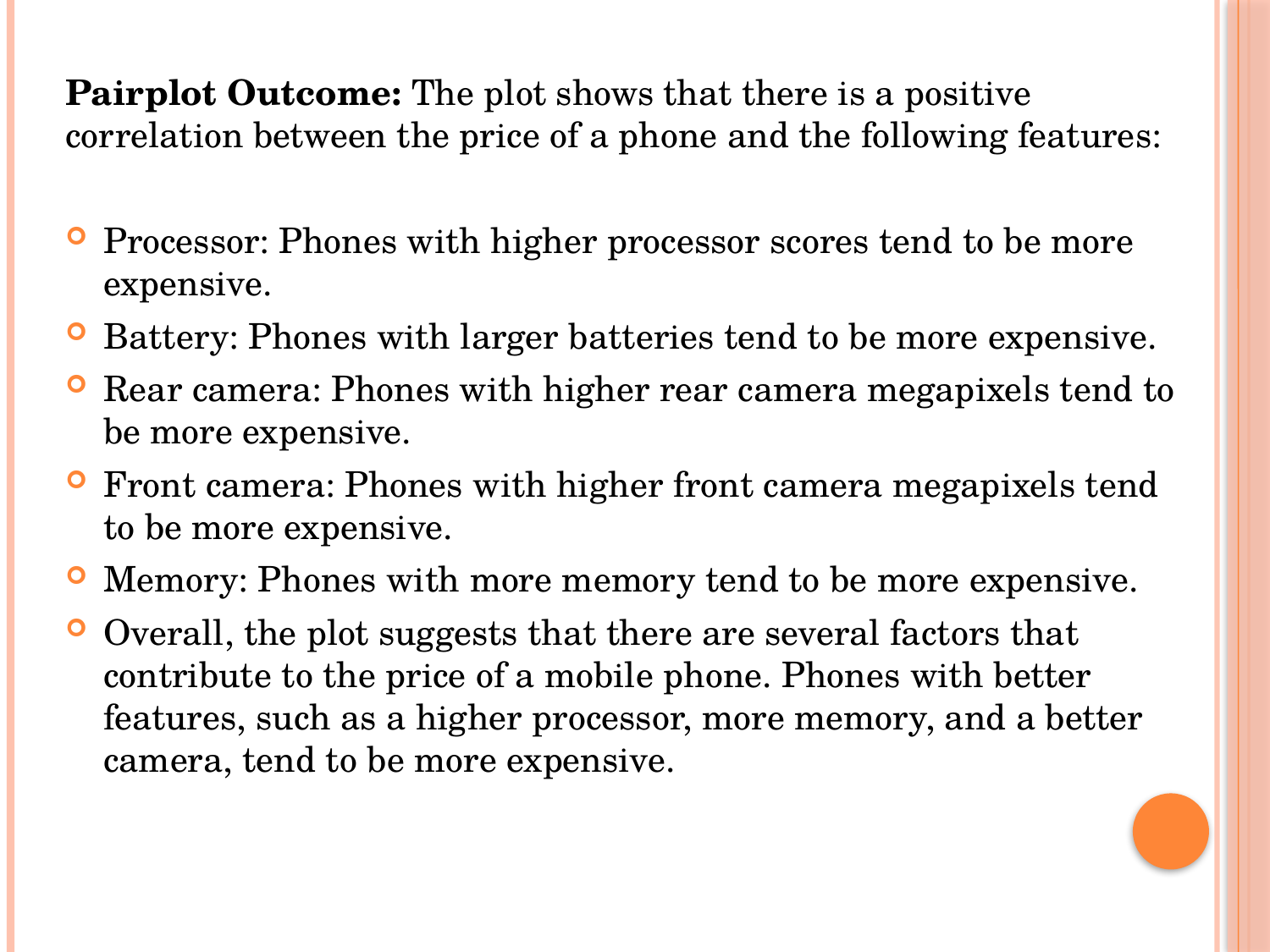

Pairplot Outcome: The plot shows that there is a positive correlation between the price of a phone and the following features:

Processor: Phones with higher processor scores tend to be more expensive.
Battery: Phones with larger batteries tend to be more expensive.
Rear camera: Phones with higher rear camera megapixels tend to be more expensive.
Front camera: Phones with higher front camera megapixels tend to be more expensive.
Memory: Phones with more memory tend to be more expensive.
Overall, the plot suggests that there are several factors that contribute to the price of a mobile phone. Phones with better features, such as a higher processor, more memory, and a better camera, tend to be more expensive.